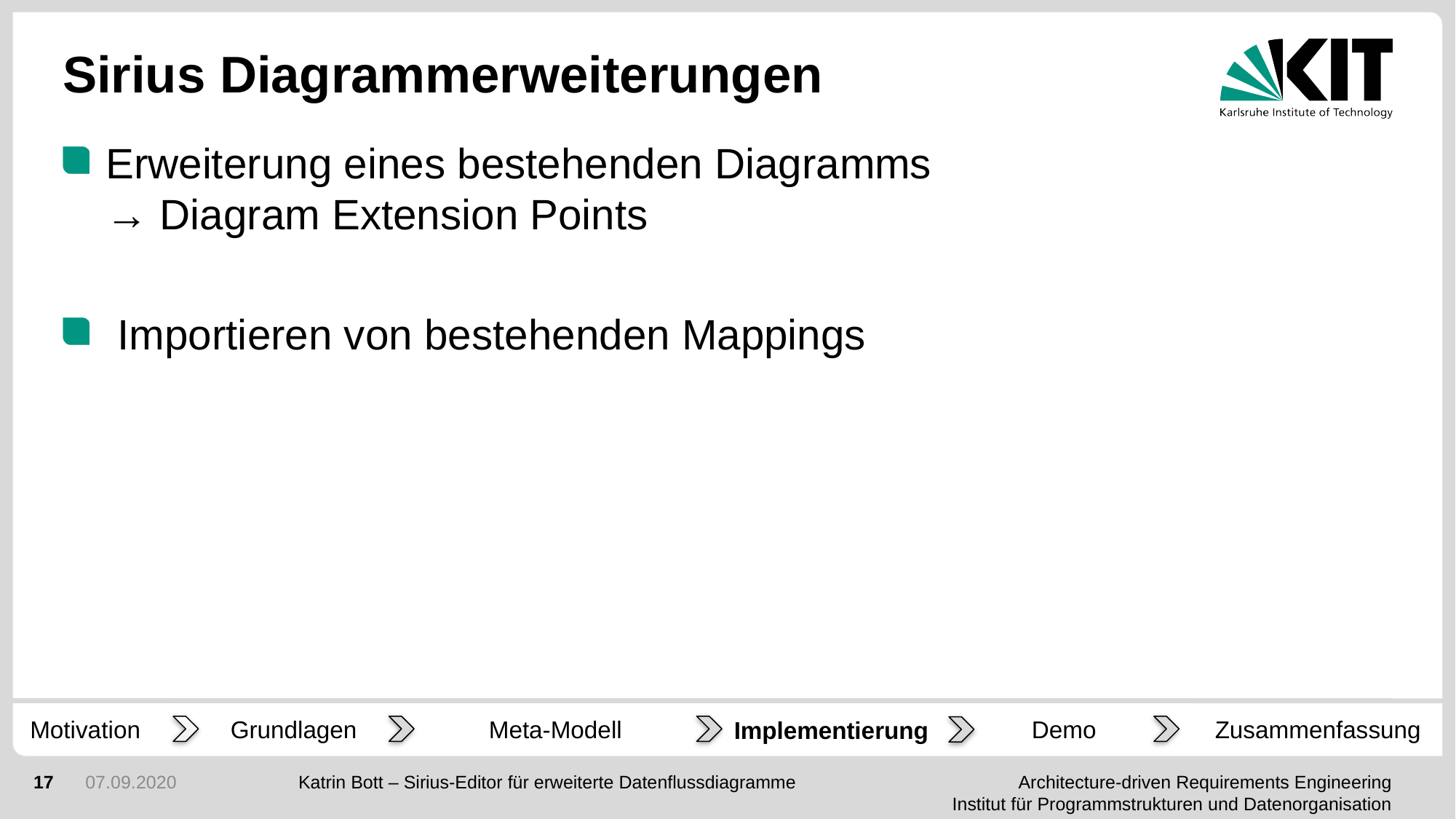

Sirius Diagrammerweiterungen
Erweiterung eines bestehenden Diagramms
→ Diagram Extension Points

 Importieren von bestehenden Mappings

Motivation
Grundlagen
Meta-Modell
Demo
Zusammenfassung
Implementierung

17
07.09.2020